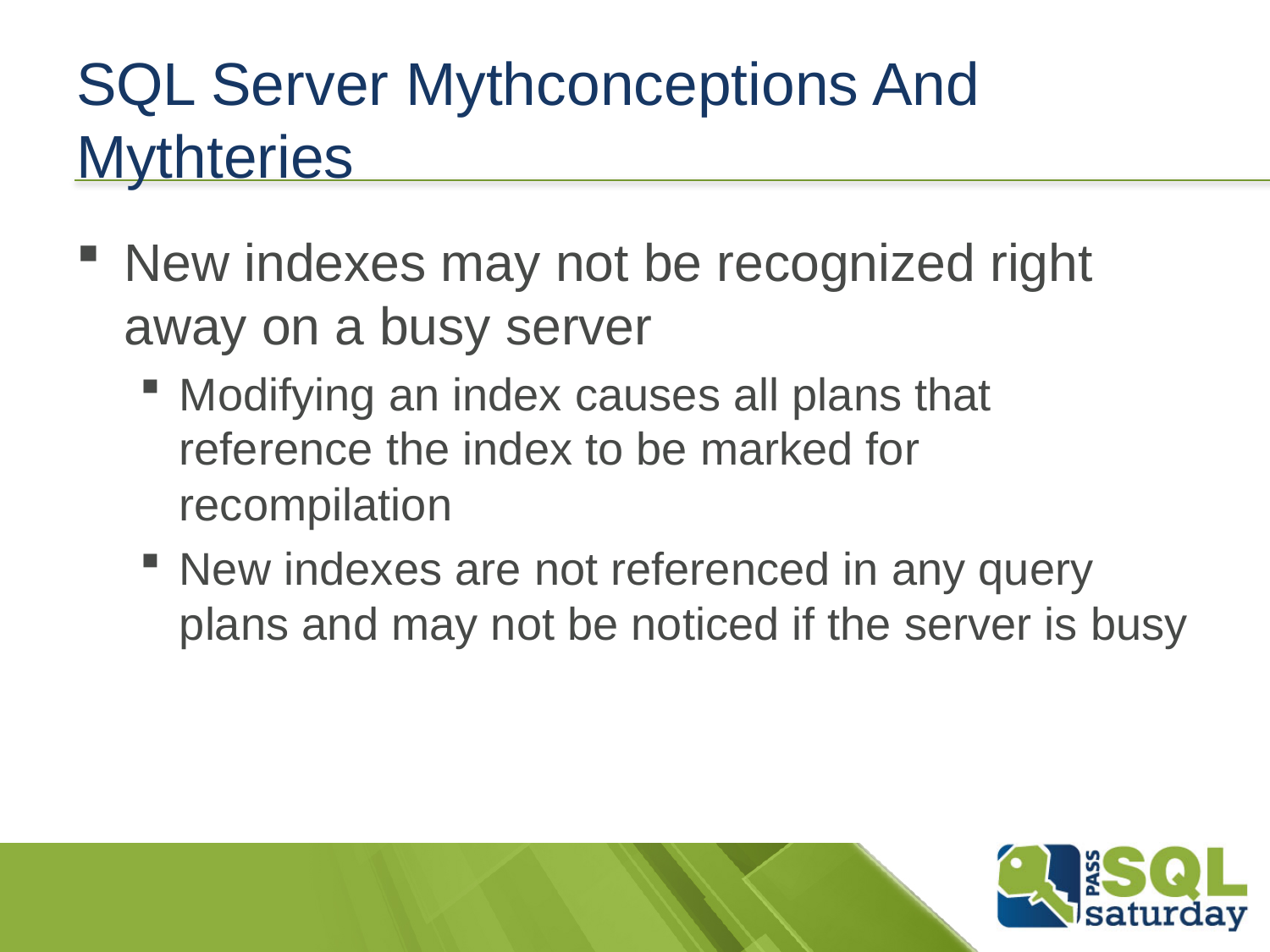

# SQL Server Mythconceptions And Mythteries
New indexes may not be recognized right away on a busy server
Modifying an index causes all plans that reference the index to be marked for recompilation
New indexes are not referenced in any query plans and may not be noticed if the server is busy